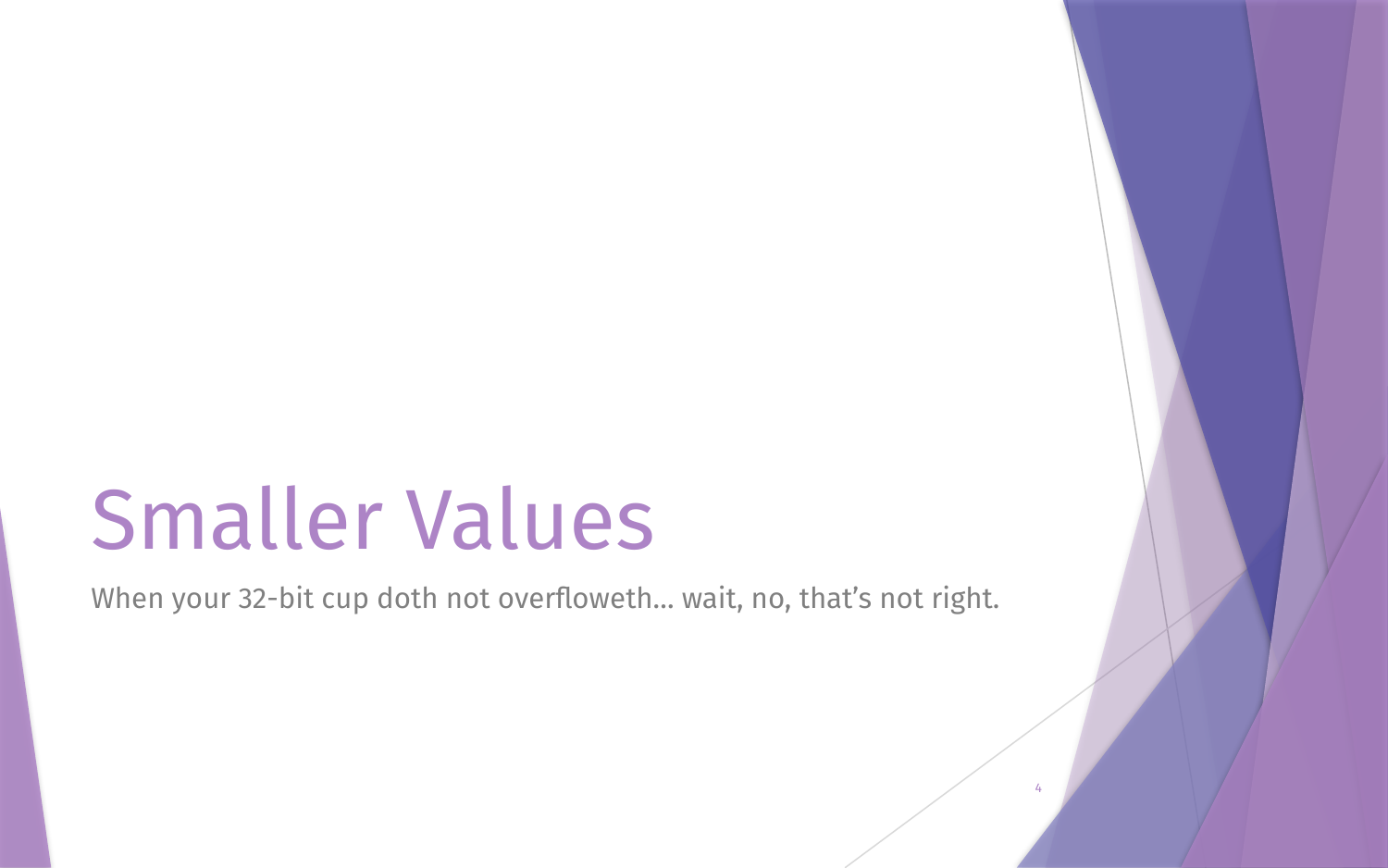

# Smaller Values
When your 32-bit cup doth not overfloweth… wait, no, that’s not right.
4